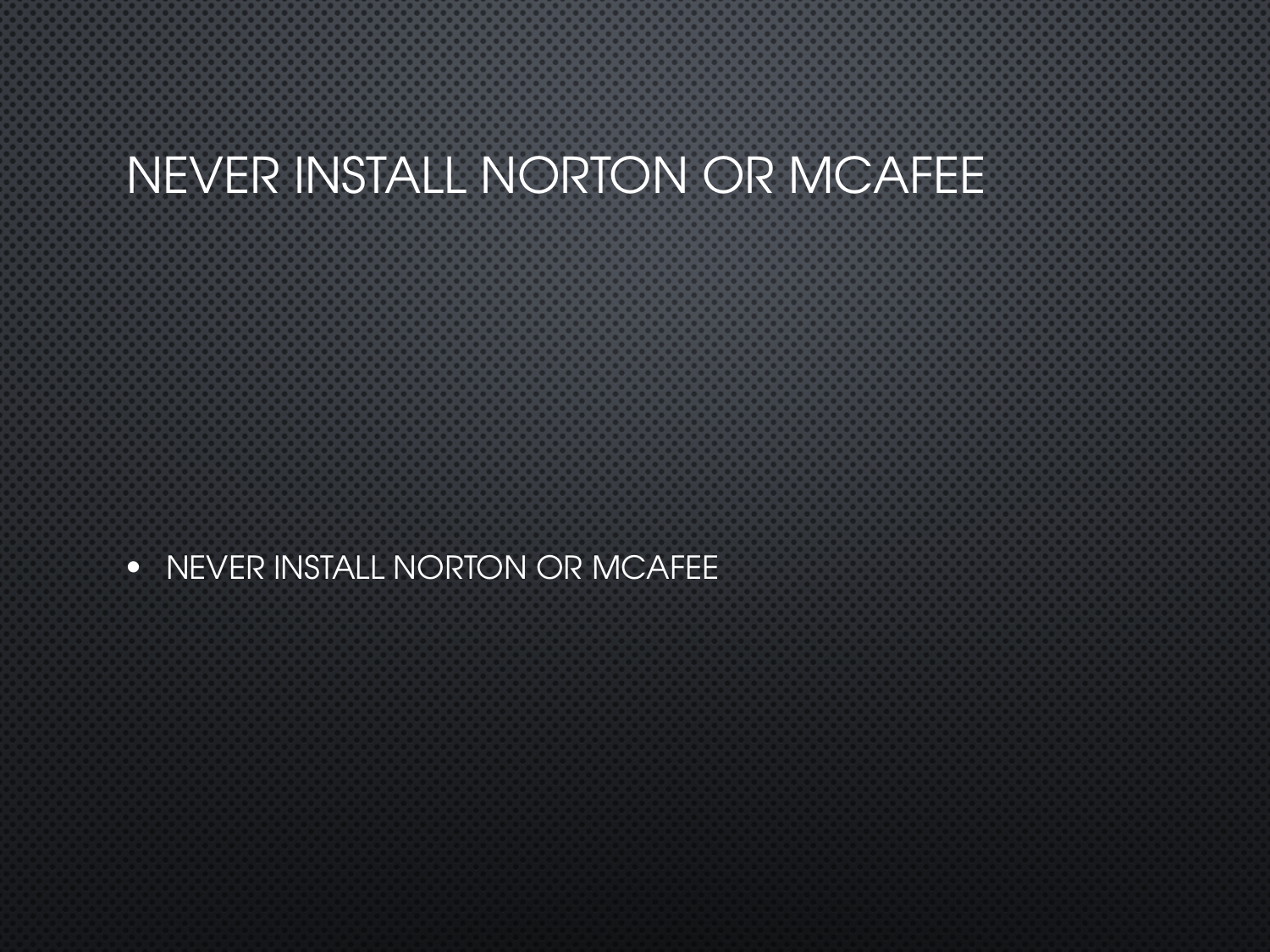

# NEVER INSTALL Norton or Mcafee
Never install Norton or McAfee